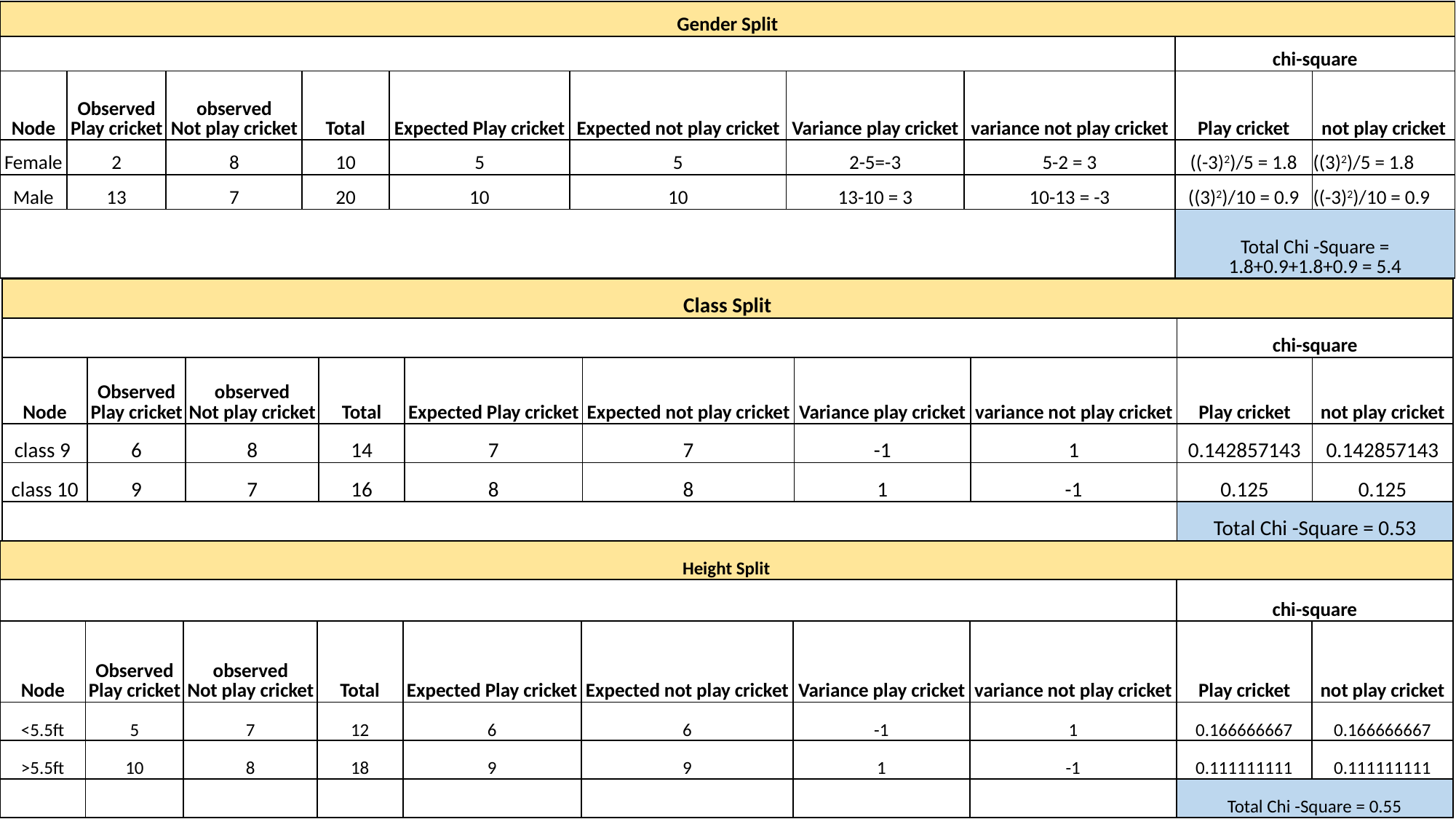

| Gender Split |  |  |  |  |  |  |  |  |  |
| --- | --- | --- | --- | --- | --- | --- | --- | --- | --- |
|  |  |  |  |  |  |  |  | chi-square |  |
| Node | Observed Play cricket | observed Not play cricket | Total | Expected Play cricket | Expected not play cricket | Variance play cricket | variance not play cricket | Play cricket | not play cricket |
| Female | 2 | 8 | 10 | 5 | 5 | 2-5=-3 | 5-2 = 3 | ((-3)2)/5 = 1.8 | ((3)2)/5 = 1.8 |
| Male | 13 | 7 | 20 | 10 | 10 | 13-10 = 3 | 10-13 = -3 | ((3)2)/10 = 0.9 | ((-3)2)/10 = 0.9 |
|  |  |  |  |  |  |  |  | Total Chi -Square = 1.8+0.9+1.8+0.9 = 5.4 |  |
| Class Split |  |  |  |  |  |  |  |  |  |
| --- | --- | --- | --- | --- | --- | --- | --- | --- | --- |
|  |  |  |  |  |  |  |  | chi-square |  |
| Node | Observed Play cricket | observed Not play cricket | Total | Expected Play cricket | Expected not play cricket | Variance play cricket | variance not play cricket | Play cricket | not play cricket |
| class 9 | 6 | 8 | 14 | 7 | 7 | -1 | 1 | 0.142857143 | 0.142857143 |
| class 10 | 9 | 7 | 16 | 8 | 8 | 1 | -1 | 0.125 | 0.125 |
|  |  |  |  |  |  |  |  | Total Chi -Square = 0.53 |  |
| Height Split |  |  |  |  |  |  |  |  |  |
| --- | --- | --- | --- | --- | --- | --- | --- | --- | --- |
|  |  |  |  |  |  |  |  | chi-square |  |
| Node | Observed Play cricket | observed Not play cricket | Total | Expected Play cricket | Expected not play cricket | Variance play cricket | variance not play cricket | Play cricket | not play cricket |
| <5.5ft | 5 | 7 | 12 | 6 | 6 | -1 | 1 | 0.166666667 | 0.166666667 |
| >5.5ft | 10 | 8 | 18 | 9 | 9 | 1 | -1 | 0.111111111 | 0.111111111 |
|  |  |  |  |  |  |  |  | Total Chi -Square = 0.55 |  |